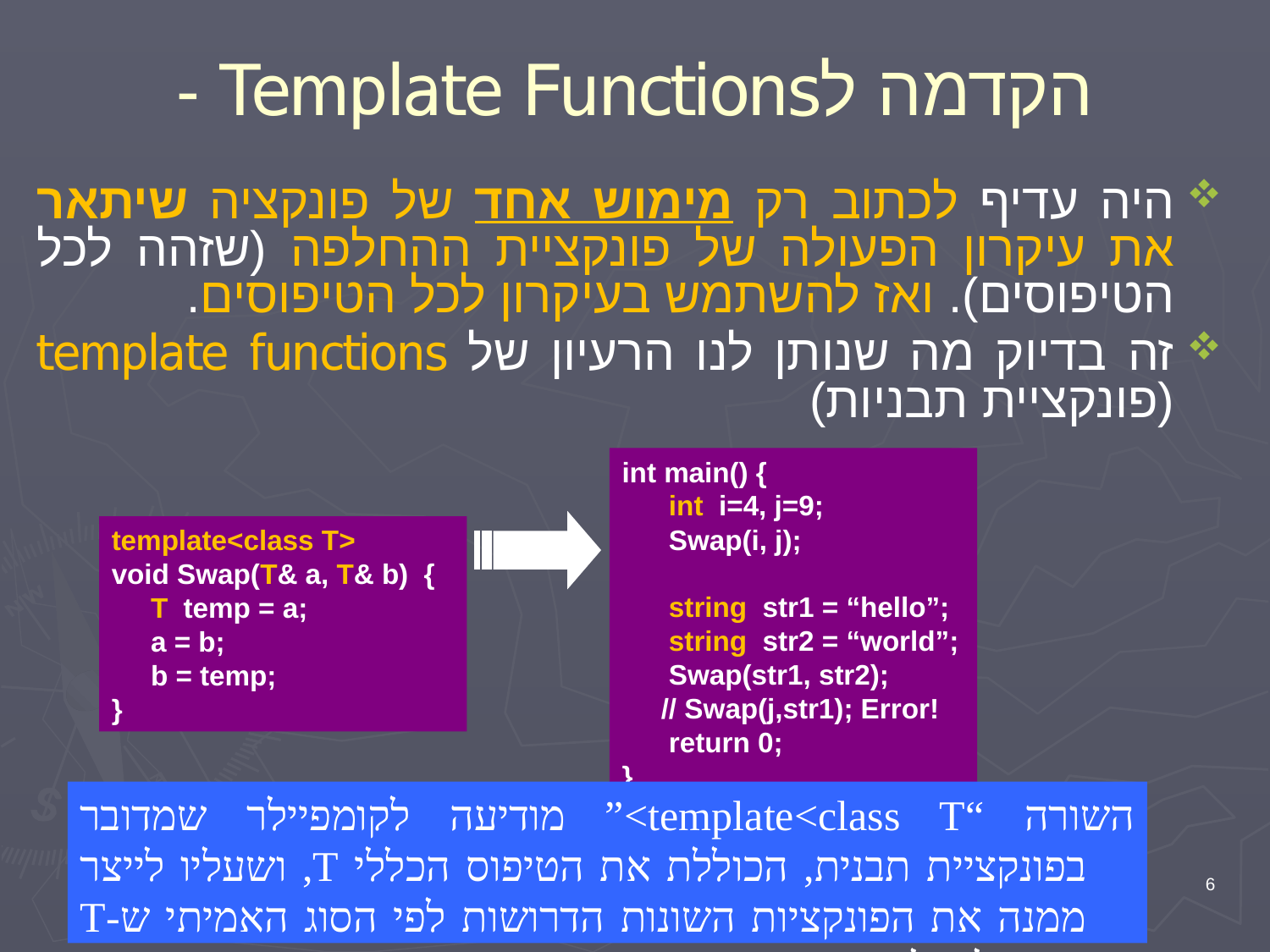

# הקדמה לTemplate Functions -
היה עדיף לכתוב רק מימוש אחד של פונקציה שיתאר את עיקרון הפעולה של פונקציית ההחלפה (שזהה לכל הטיפוסים). ואז להשתמש בעיקרון לכל הטיפוסים.
זה בדיוק מה שנותן לנו הרעיון של template functions (פונקציית תבניות)
int main() {
      int  i=4, j=9;
      Swap(i, j);

      string  str1 = “hello”;
      string  str2 = “world”;
      Swap(str1, str2);
     // Swap(j,str1); Error!
      return 0;
}

template<class T>
void Swap(T& a, T& b)  {
     T  temp = a;
     a = b;
     b = temp;
}
השורה “template<class T>” מודיעה לקומפיילר שמדובר בפונקציית תבנית, הכוללת את הטיפוס הכללי T, ושעליו לייצר ממנה את הפונקציות השונות הדרושות לפי הסוג האמיתי ש-T אמור לקבל.
6